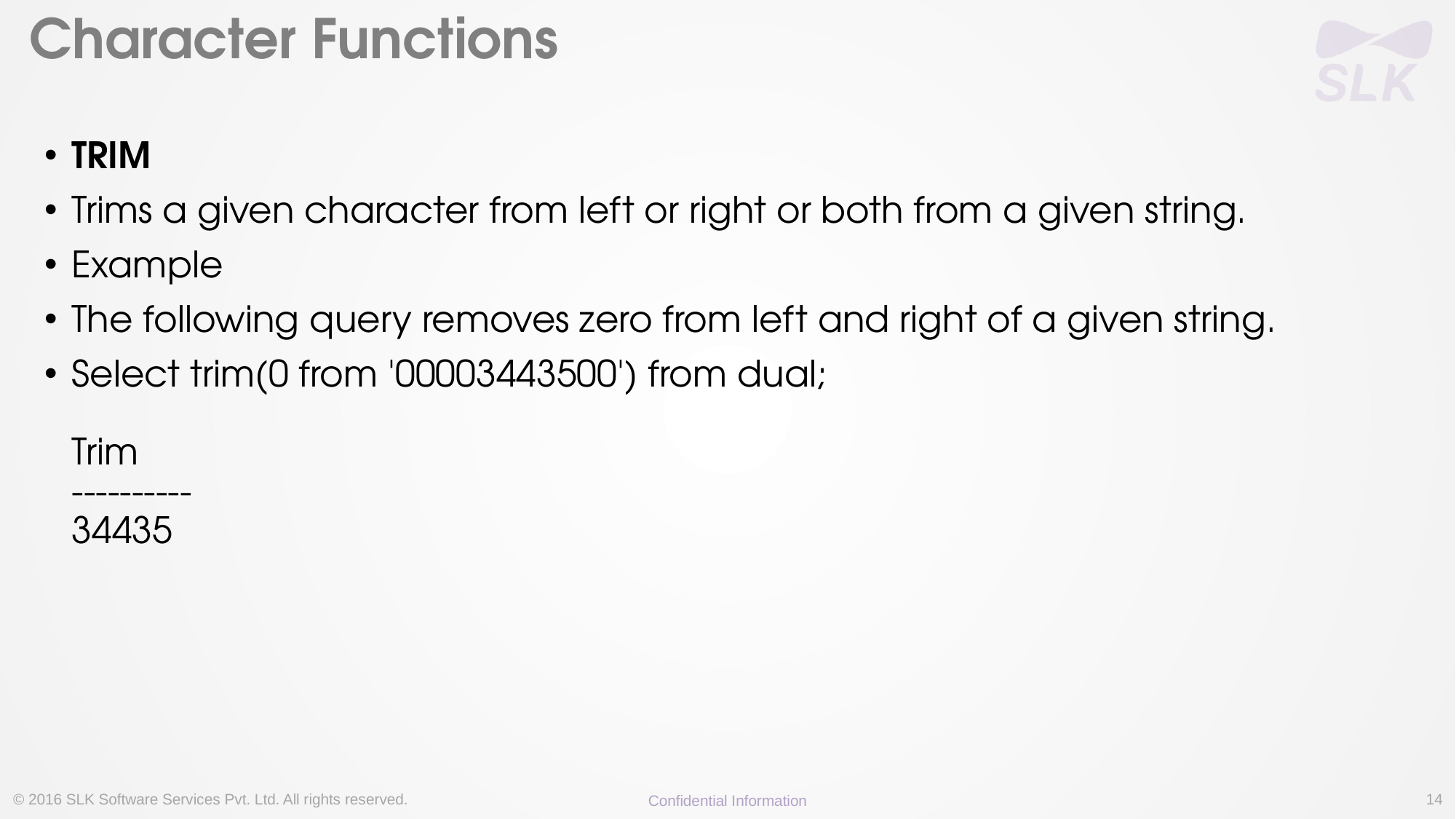

# Character Functions
TRIM
Trims a given character from left or right or both from a given string.
Example
The following query removes zero from left and right of a given string.
Select trim(0 from '00003443500') from dual;
Trim
----------
34435